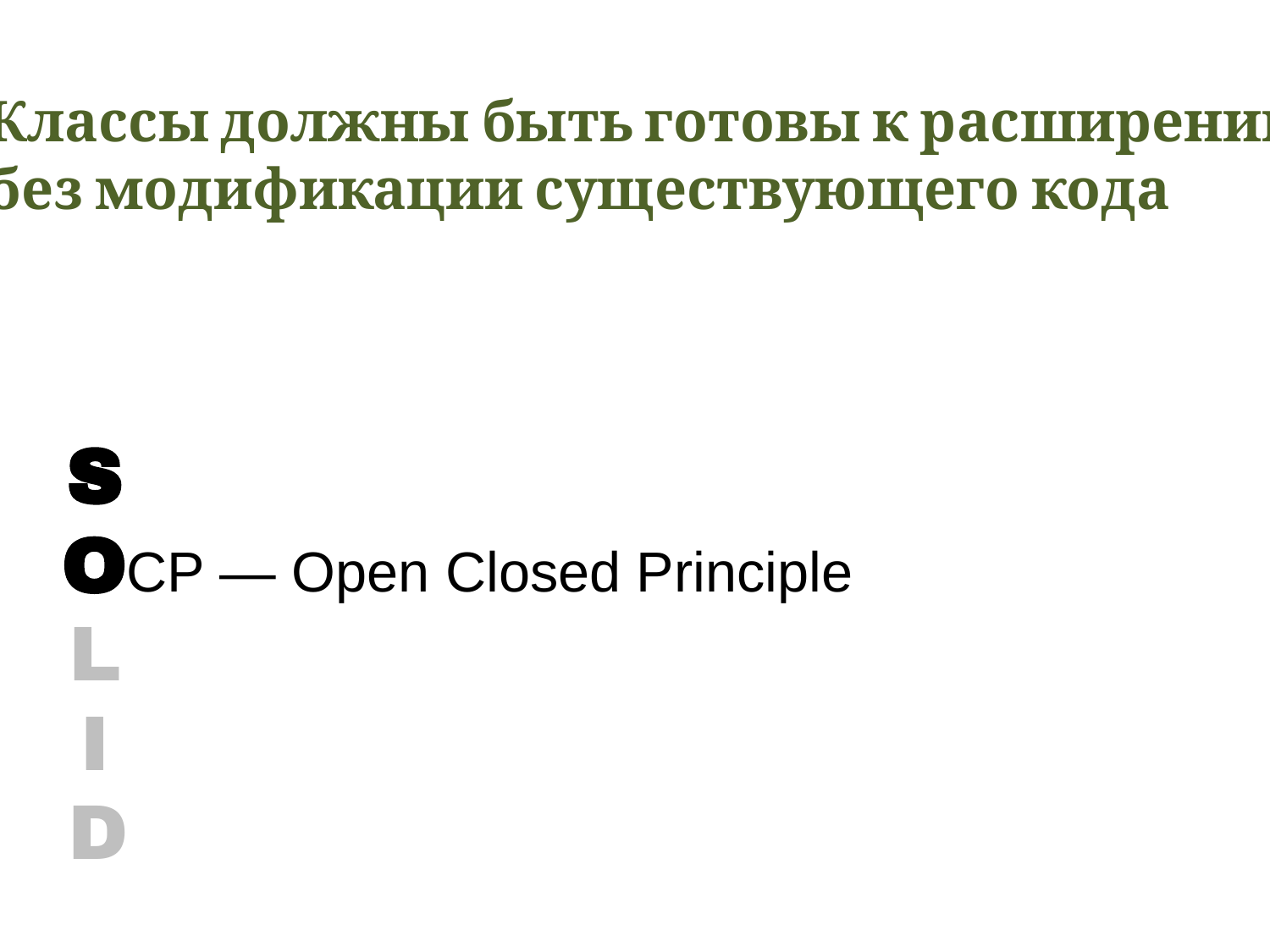

Классы должны быть готовы к расширению
без модификации существующего кода
S
O
OCP — Open Closed Principle
L
I
D